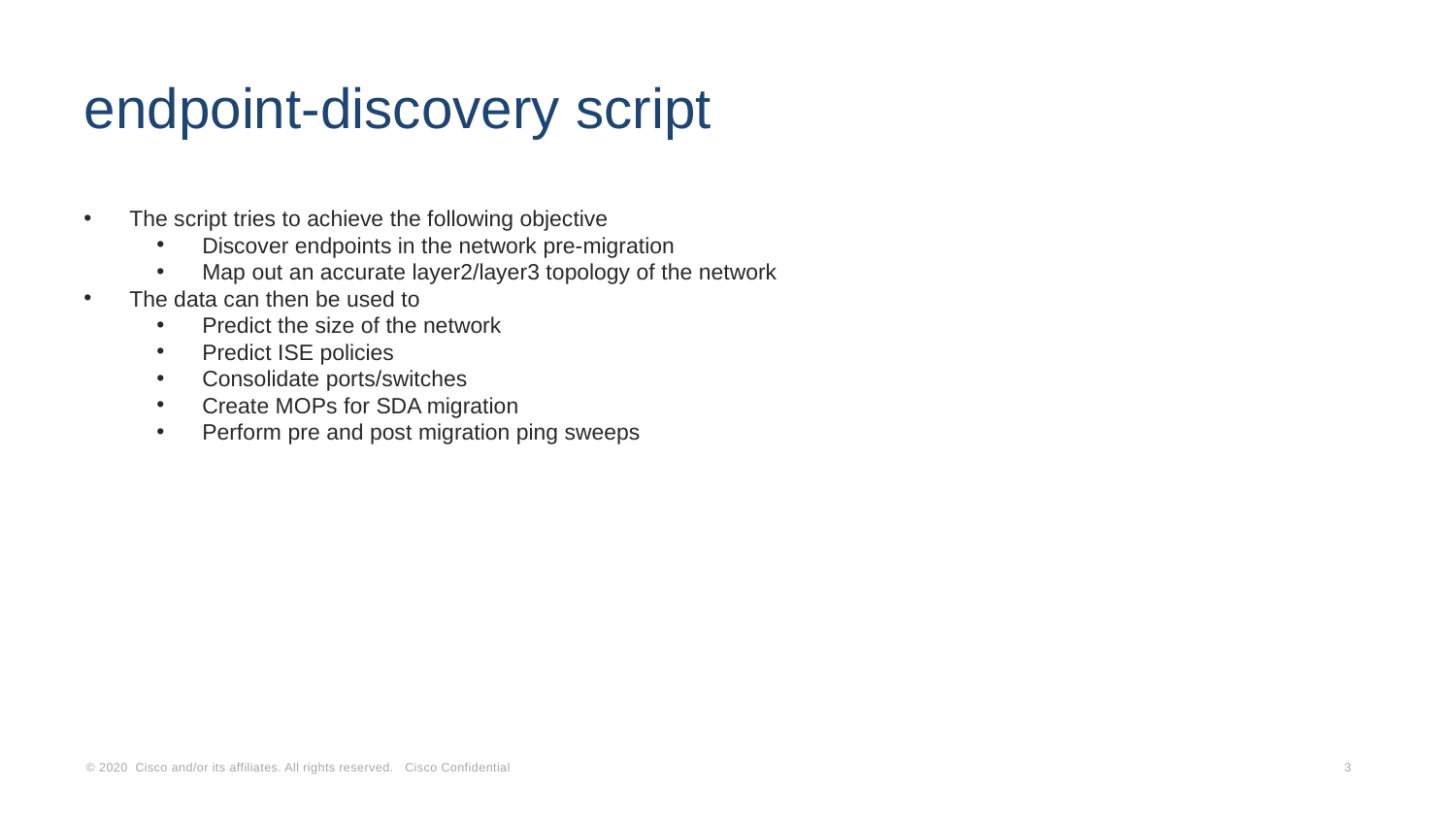

# endpoint-discovery script

The script tries to achieve the following objective
Discover endpoints in the network pre-migration
Map out an accurate layer2/layer3 topology of the network
The data can then be used to
Predict the size of the network
Predict ISE policies
Consolidate ports/switches
Create MOPs for SDA migration
Perform pre and post migration ping sweeps